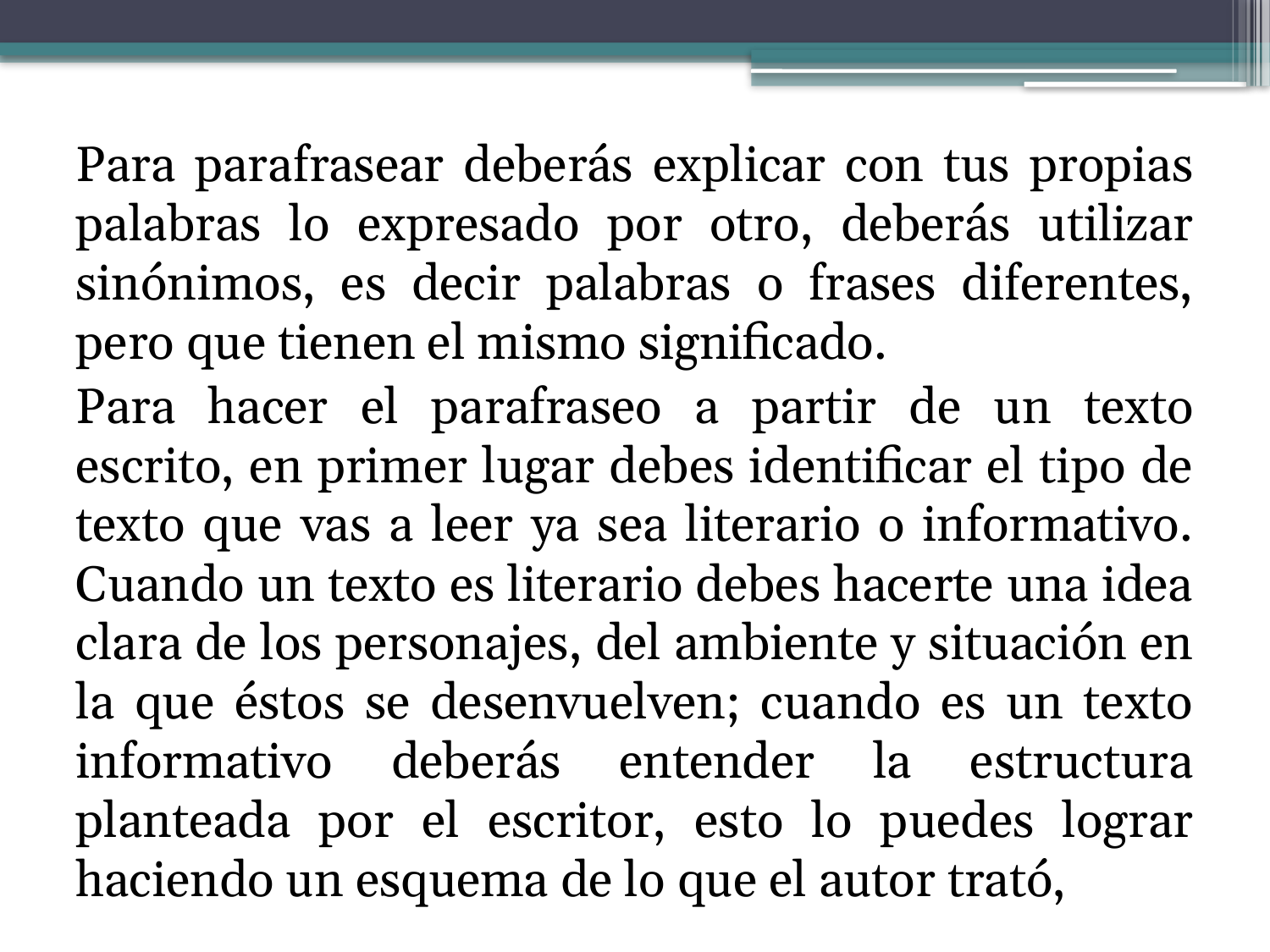

Para parafrasear deberás explicar con tus propias palabras lo expresado por otro, deberás utilizar sinónimos, es decir palabras o frases diferentes, pero que tienen el mismo significado.
Para hacer el parafraseo a partir de un texto escrito, en primer lugar debes identificar el tipo de texto que vas a leer ya sea literario o informativo. Cuando un texto es literario debes hacerte una idea clara de los personajes, del ambiente y situación en la que éstos se desenvuelven; cuando es un texto informativo deberás entender la estructura planteada por el escritor, esto lo puedes lograr haciendo un esquema de lo que el autor trató,